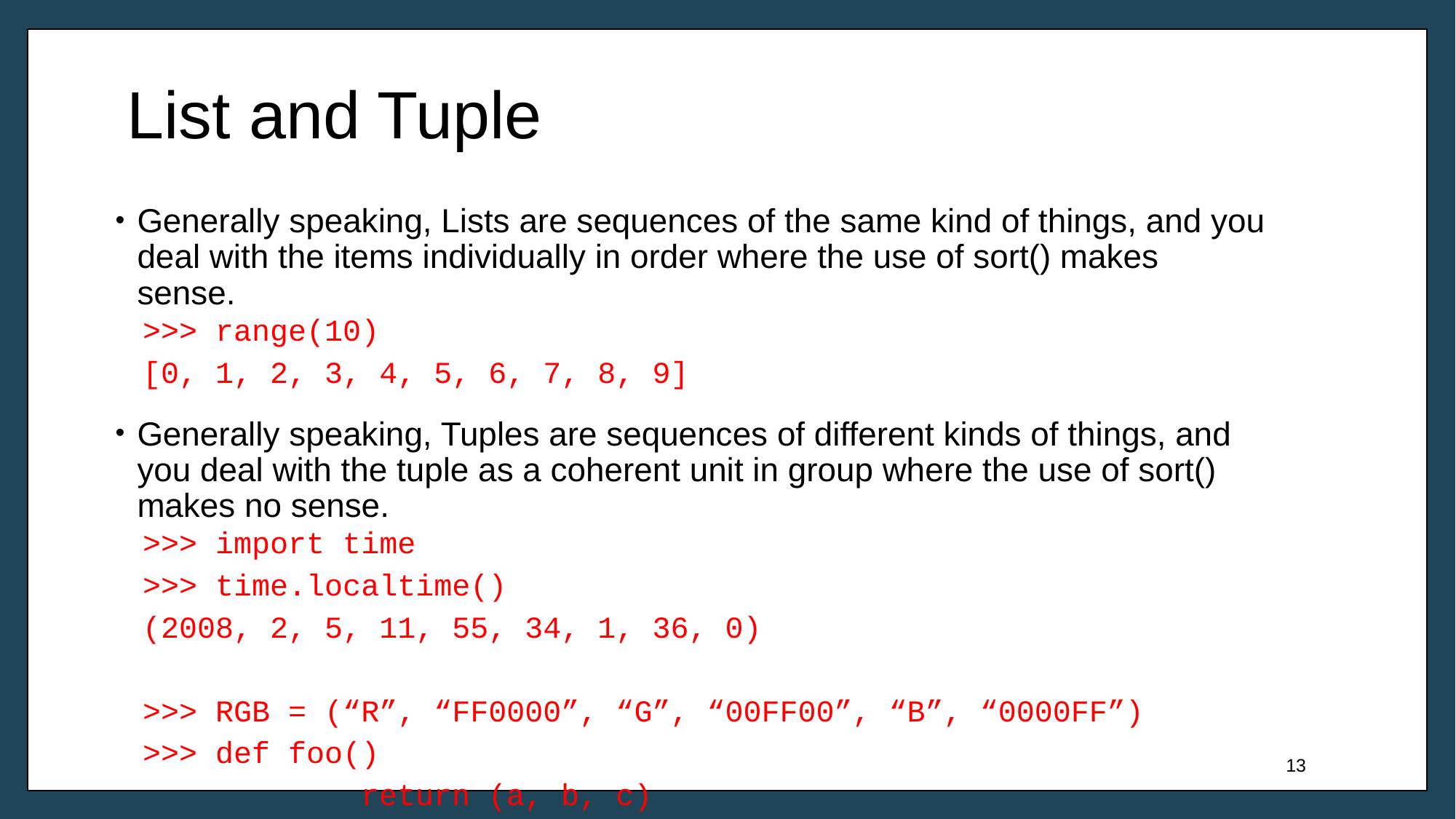

# List and Tuple
Generally speaking, Lists are sequences of the same kind of things, and you deal with the items individually in order where the use of sort() makes sense.
>>> range(10)
[0, 1, 2, 3, 4, 5, 6, 7, 8, 9]
Generally speaking, Tuples are sequences of different kinds of things, and you deal with the tuple as a coherent unit in group where the use of sort() makes no sense.
>>> import time
>>> time.localtime()
(2008, 2, 5, 11, 55, 34, 1, 36, 0)

>>> RGB = (“R”, “FF0000”, “G”, “00FF00”, “B”, “0000FF”)
>>> def foo()
		return (a, b, c)
13